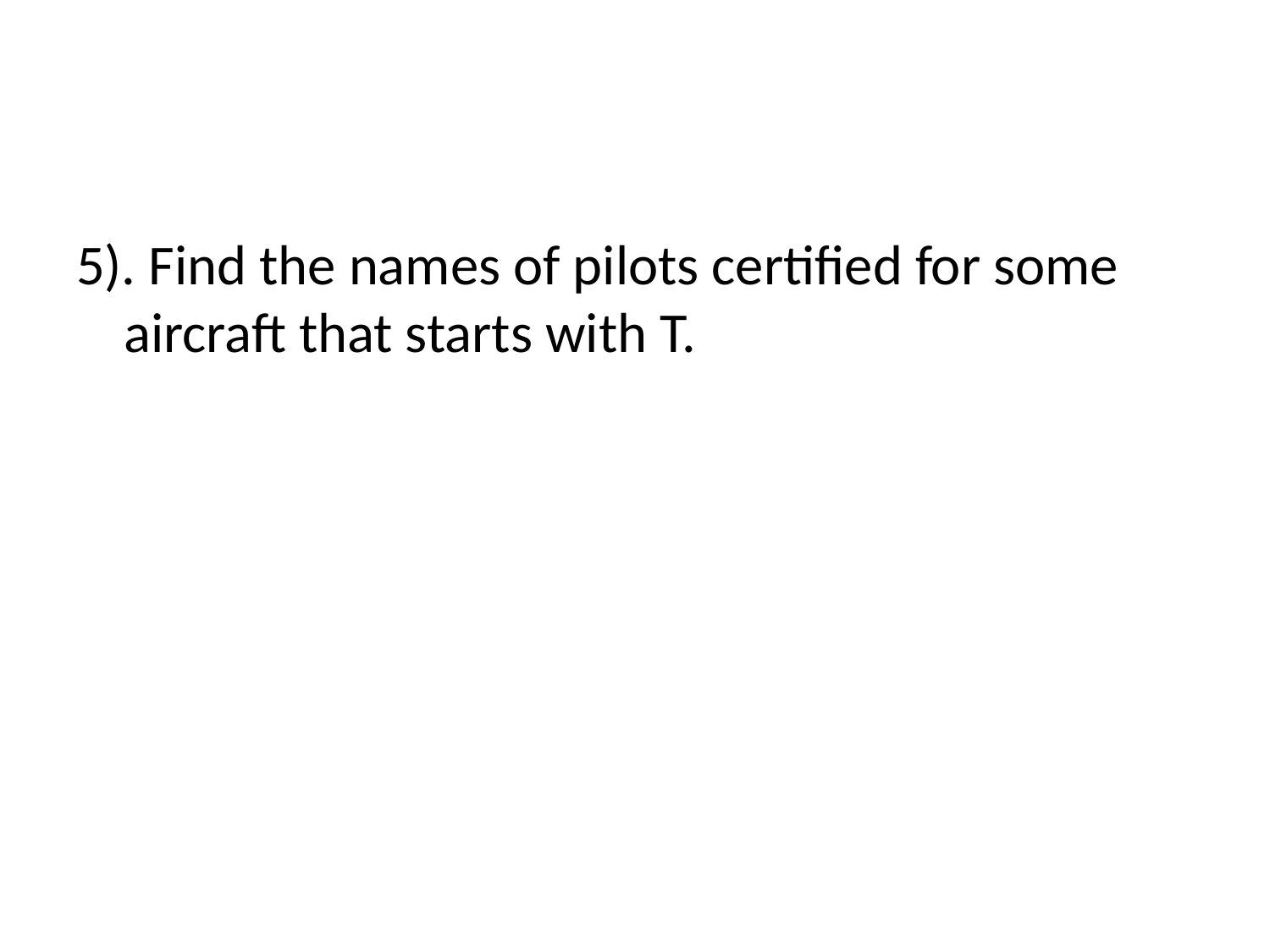

#
5). Find the names of pilots certified for some  aircraft that starts with T.